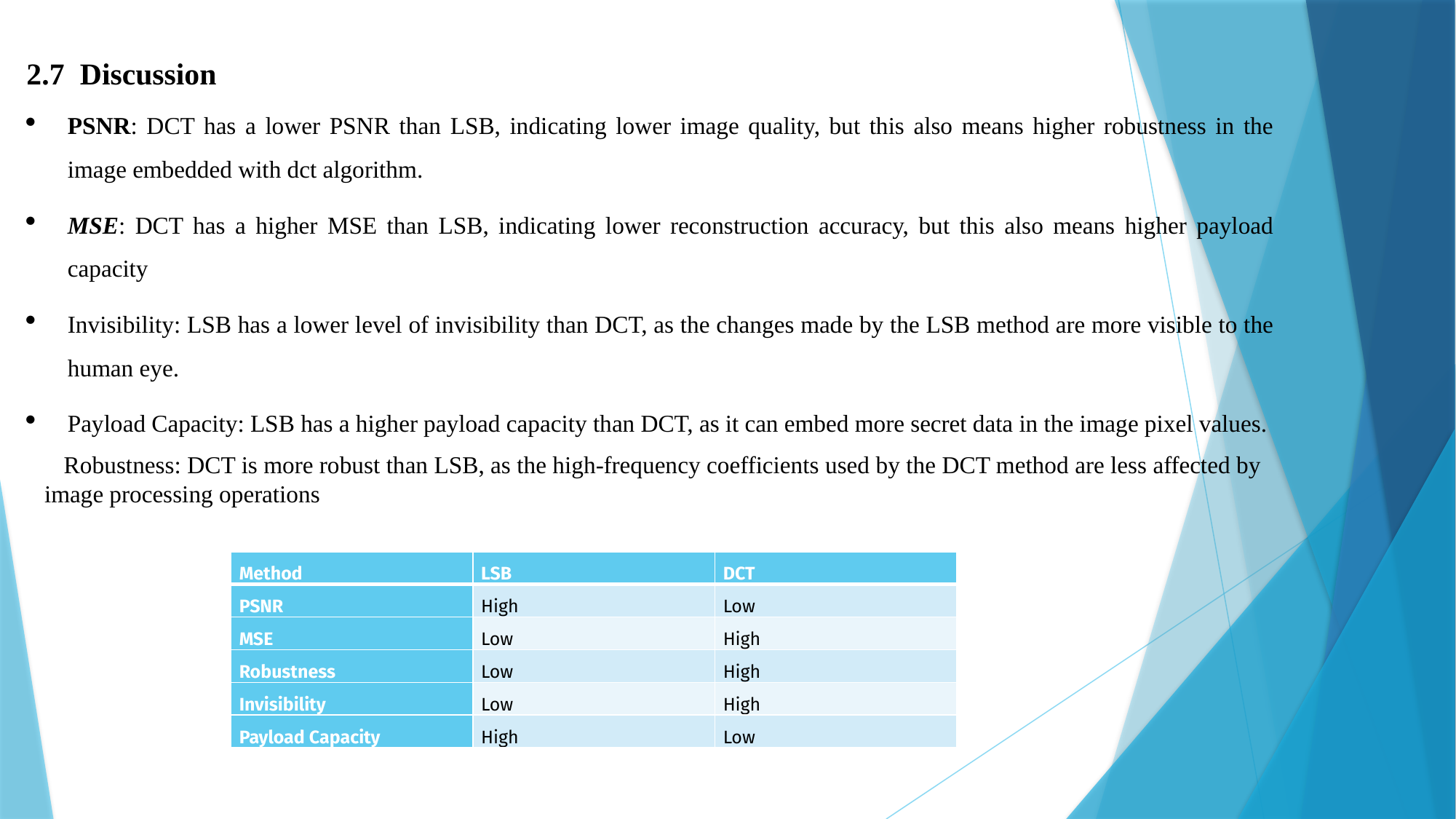

2.7  Discussion
PSNR: DCT has a lower PSNR than LSB, indicating lower image quality, but this also means higher robustness in the image embedded with dct algorithm.
MSE: DCT has a higher MSE than LSB, indicating lower reconstruction accuracy, but this also means higher payload capacity
Invisibility: LSB has a lower level of invisibility than DCT, as the changes made by the LSB method are more visible to the human eye.
Payload Capacity: LSB has a higher payload capacity than DCT, as it can embed more secret data in the image pixel values.
      Robustness: DCT is more robust than LSB, as the high-frequency coefficients used by the DCT method are less affected by      image processing operations
| Method | LSB | DCT |
| --- | --- | --- |
| PSNR | High | Low |
| MSE | Low | High |
| Robustness | Low | High |
| Invisibility | Low | High |
| Payload Capacity | High | Low |